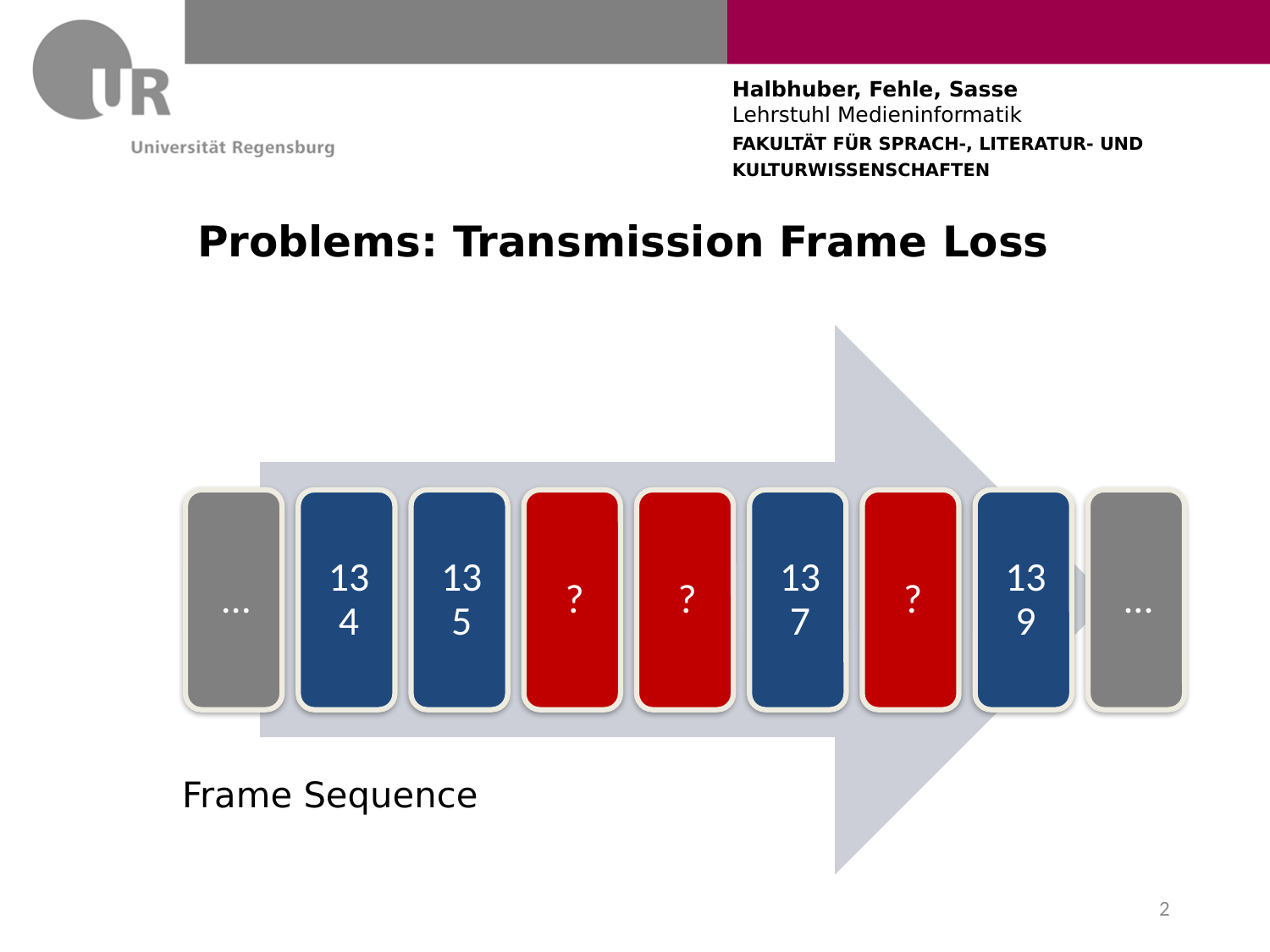

# Problems: Transmission Frame Loss
…
134
135
?
?
137
?
139
…
Frame Sequence
2